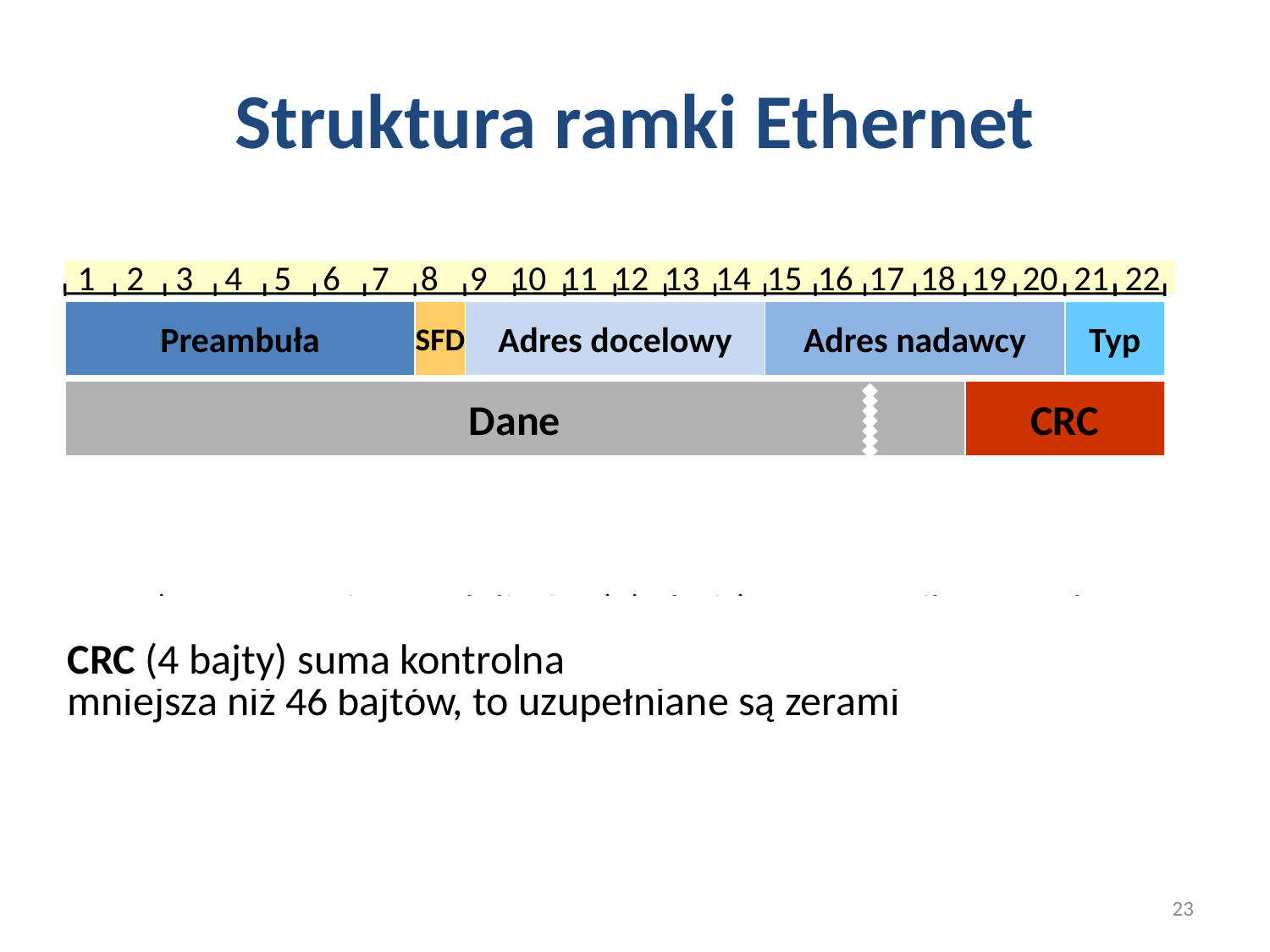

# Struktura ramki Ethernet
1    2    3    4    5    6    7    8    9   10  11  12  13  14  15  16  17  18  19  20  21  22

Preambuła
SFD
Adres docelowy
Adres nadawcy
Typ
Dane
CRC

Preambuła (7 bajtów) zawieraja na zmianę jedynkę i zero (1010…), służy do synchronizacji odbiorcy
SFD  (ang. start frame delimiter) (1 bajt) to znacznik początkowy ramki w postaci 10101011
Adres docelowy MAC (6 bajtów)
Adres nadawcy MAC (6 bajtów)
Typ (2 bajty), jeżeli wartość mniejsza niż 1500, to oznacza długość ramki, jeżeli większa to typ pakietu
Dane (46 - 1500 bajtów), jeżeli liczba przesyłanych danych jest mniejsza niż 46 bajtów, to uzupełniane są zerami
CRC (4 bajty) suma kontrolna
23